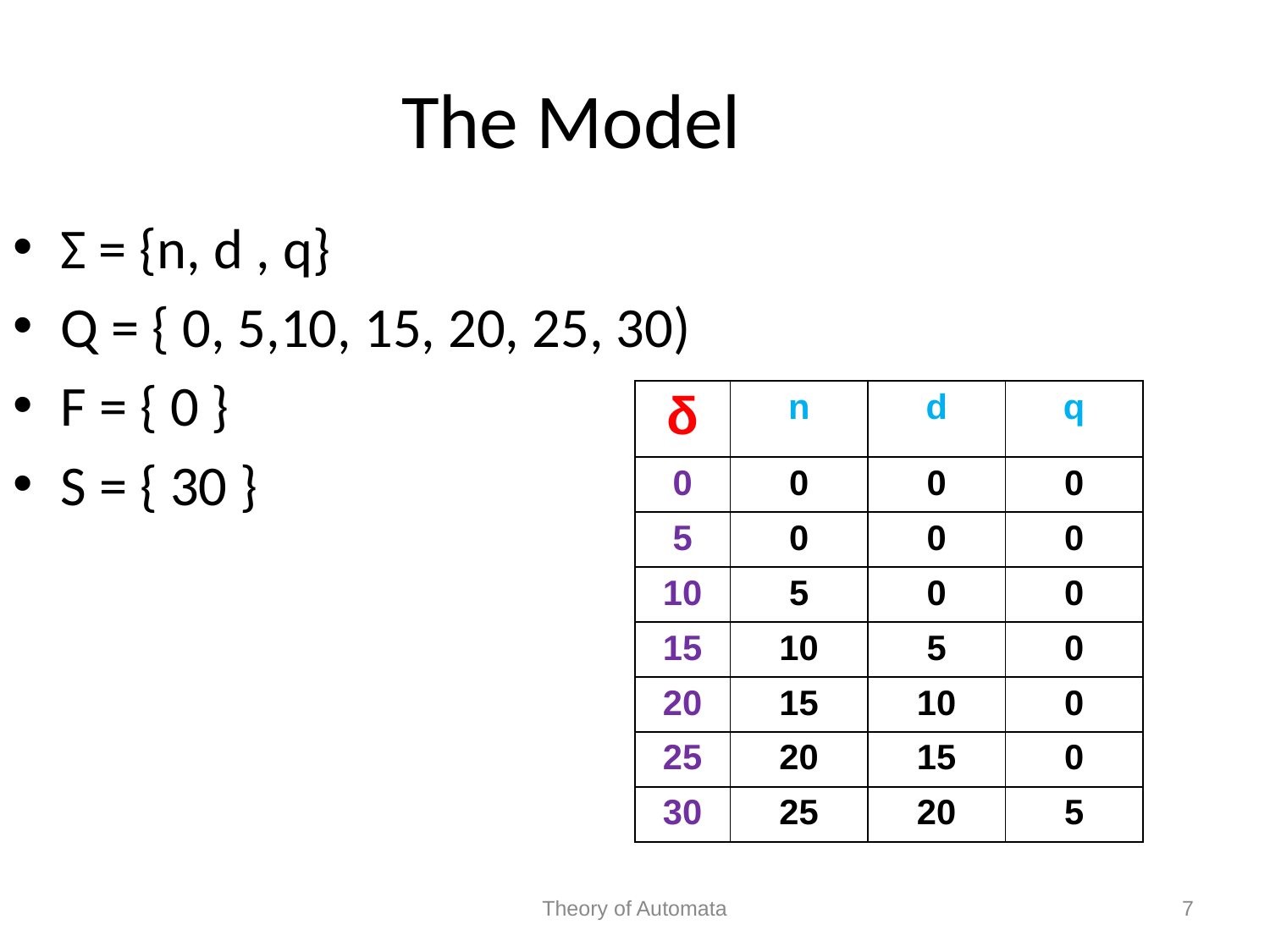

The Model
Σ = {n, d , q}
Q = { 0, 5,10, 15, 20, 25, 30)
F = { 0 }
S = { 30 }

| δ | n | d | q |
| --- | --- | --- | --- |
| 0 | 0 | 0 | 0 |
| 5 | 0 | 0 | 0 |
| 10 | 5 | 0 | 0 |
| 15 | 10 | 5 | 0 |
| 20 | 15 | 10 | 0 |
| 25 | 20 | 15 | 0 |
| 30 | 25 | 20 | 5 |
Theory of Automata
7